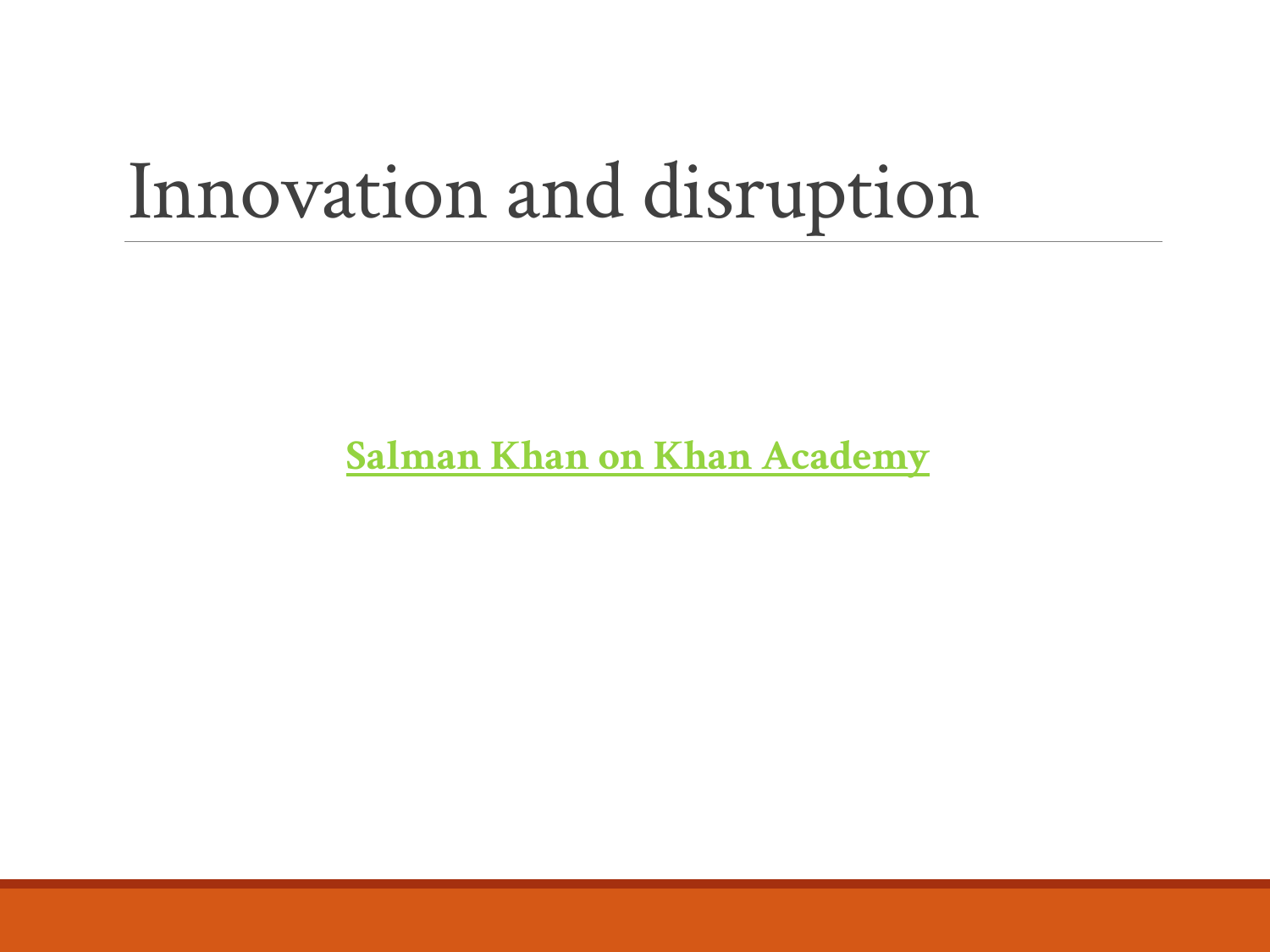

# Innovation and disruption

Salman Khan on Khan Academy